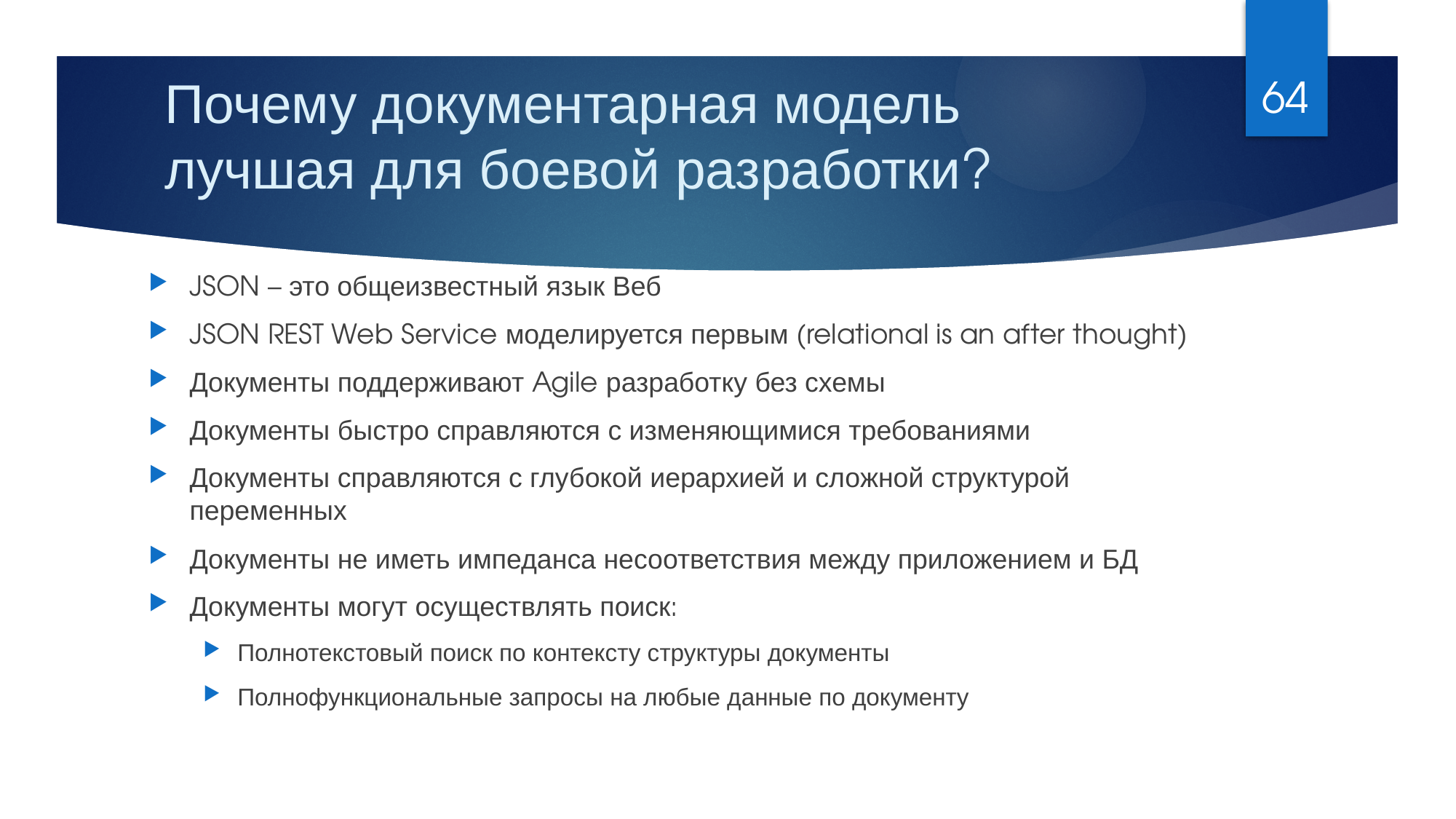

64
# Почему документарная модель лучшая для боевой разработки?
JSON – это общеизвестный язык Веб
JSON REST Web Service моделируется первым (relational is an after thought)
Документы поддерживают Agile разработку без схемы
Документы быстро справляются с изменяющимися требованиями
Документы справляются с глубокой иерархией и сложной структурой переменных
Документы не иметь импеданса несоответствия между приложением и БД
Документы могут осуществлять поиск:
Полнотекстовый поиск по контексту структуры документы
Полнофункциональные запросы на любые данные по документу